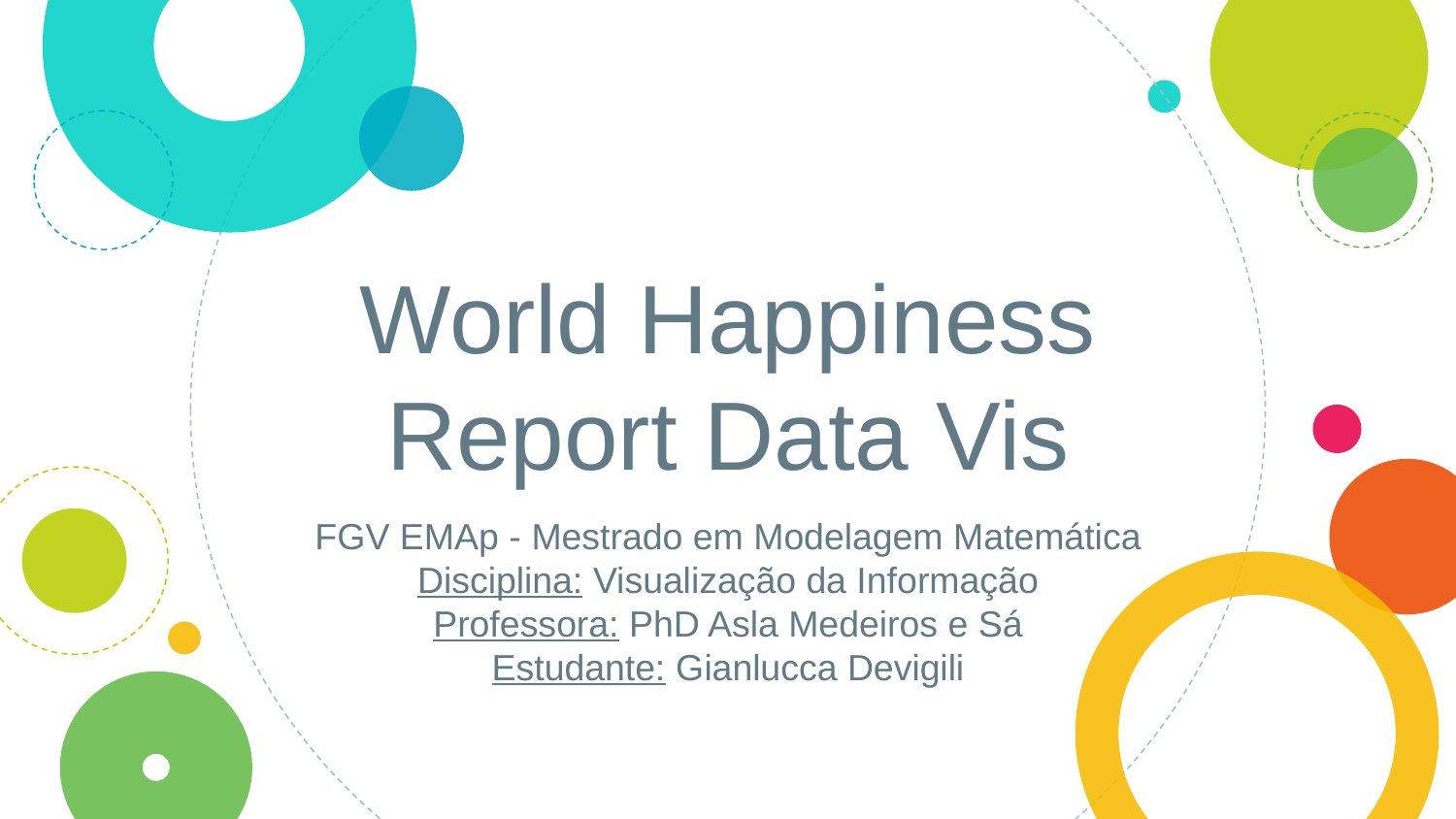

# World Happiness Report Data Vis

FGV EMAp - Mestrado em Modelagem Matemática
Disciplina: Visualização da Informação
Professora: PhD Asla Medeiros e Sá
Estudante: Gianlucca Devigili